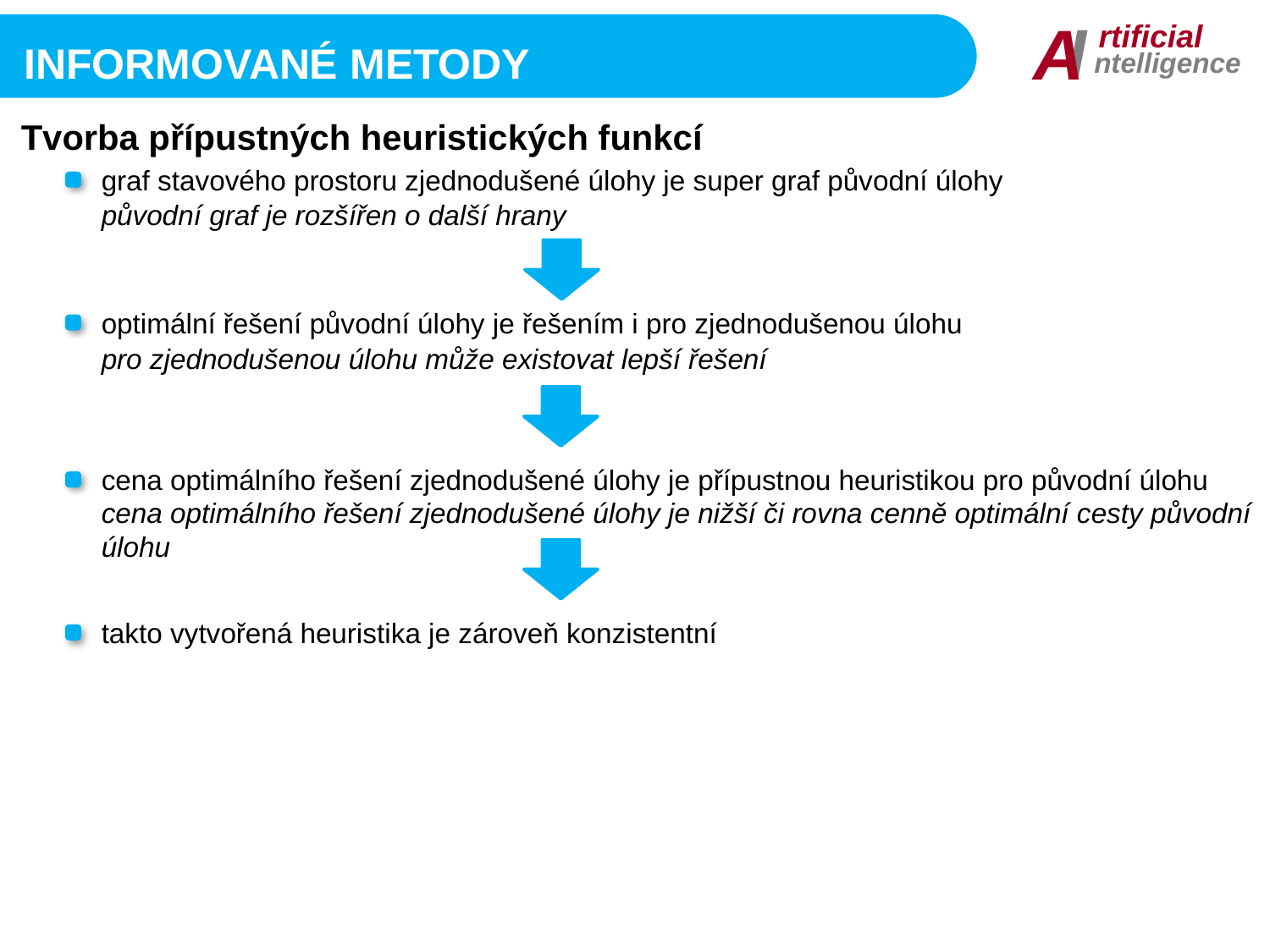

I
A
rtificial
ntelligence

informované metody
Tvorba přípustných heuristických funkcí
graf stavového prostoru zjednodušené úlohy je super graf původní úlohy

původní graf je rozšířen o další hrany

optimální řešení původní úlohy je řešením i pro zjednodušenou úlohu

pro zjednodušenou úlohu může existovat lepší řešení

cena optimálního řešení zjednodušené úlohy je přípustnou heuristikou pro původní úlohu

cena optimálního řešení zjednodušené úlohy je nižší či rovna cenně optimální cesty původní úlohu

takto vytvořená heuristika je zároveň konzistentní